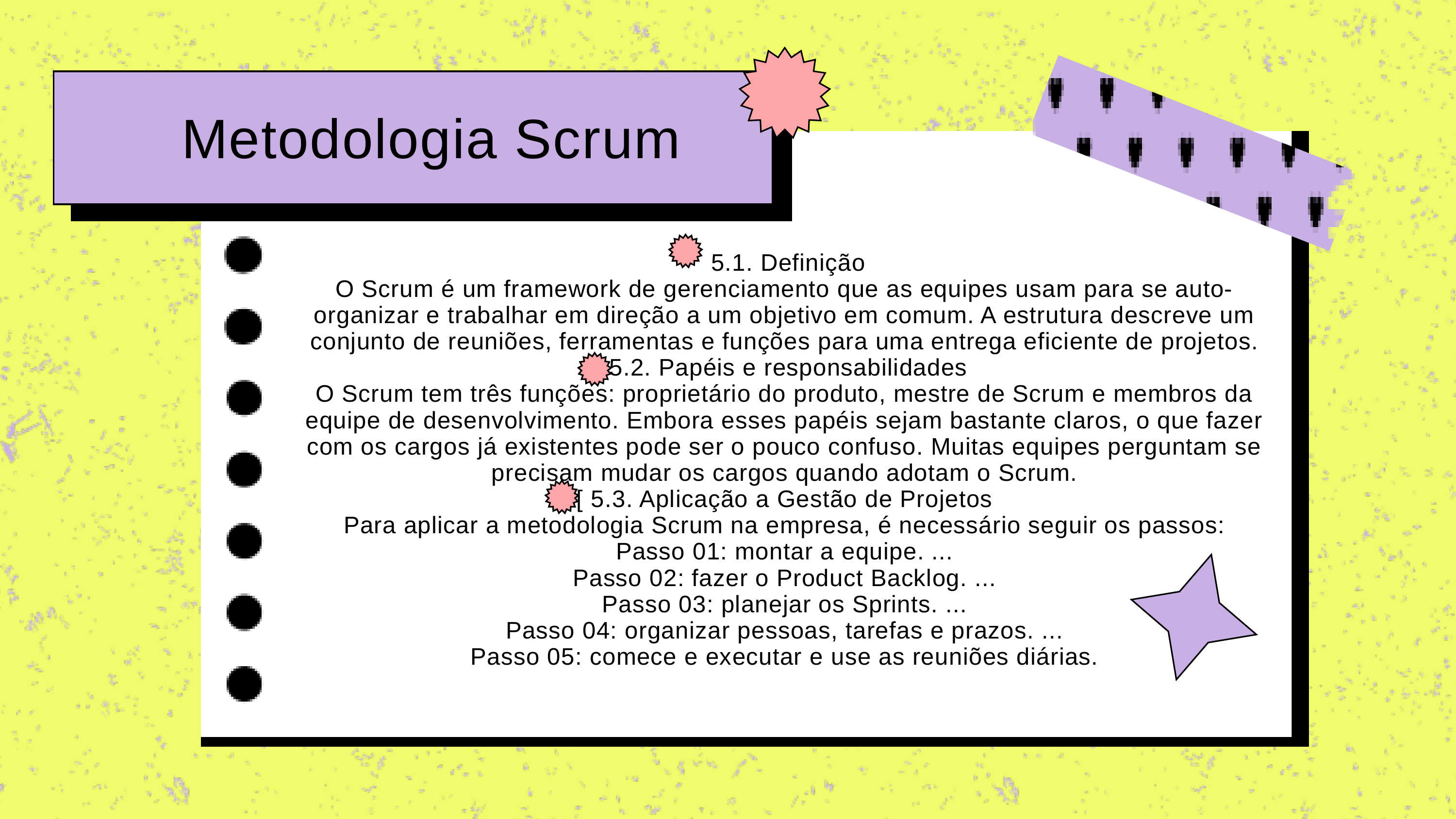

Metodologia Scrum

 5.1. Definição
O Scrum é um framework de gerenciamento que as equipes usam para se auto-organizar e trabalhar em direção a um objetivo em comum. A estrutura descreve um conjunto de reuniões, ferramentas e funções para uma entrega eficiente de projetos.
 5.2. Papéis e responsabilidades
O Scrum tem três funções: proprietário do produto, mestre de Scrum e membros da equipe de desenvolvimento. Embora esses papéis sejam bastante claros, o que fazer com os cargos já existentes pode ser o pouco confuso. Muitas equipes perguntam se precisam mudar os cargos quando adotam o Scrum.
[ 5.3. Aplicação a Gestão de Projetos
Para aplicar a metodologia Scrum na empresa, é necessário seguir os passos:
Passo 01: montar a equipe. ...
Passo 02: fazer o Product Backlog. ...
Passo 03: planejar os Sprints. ...
Passo 04: organizar pessoas, tarefas e prazos. ...
Passo 05: comece e executar e use as reuniões diárias.